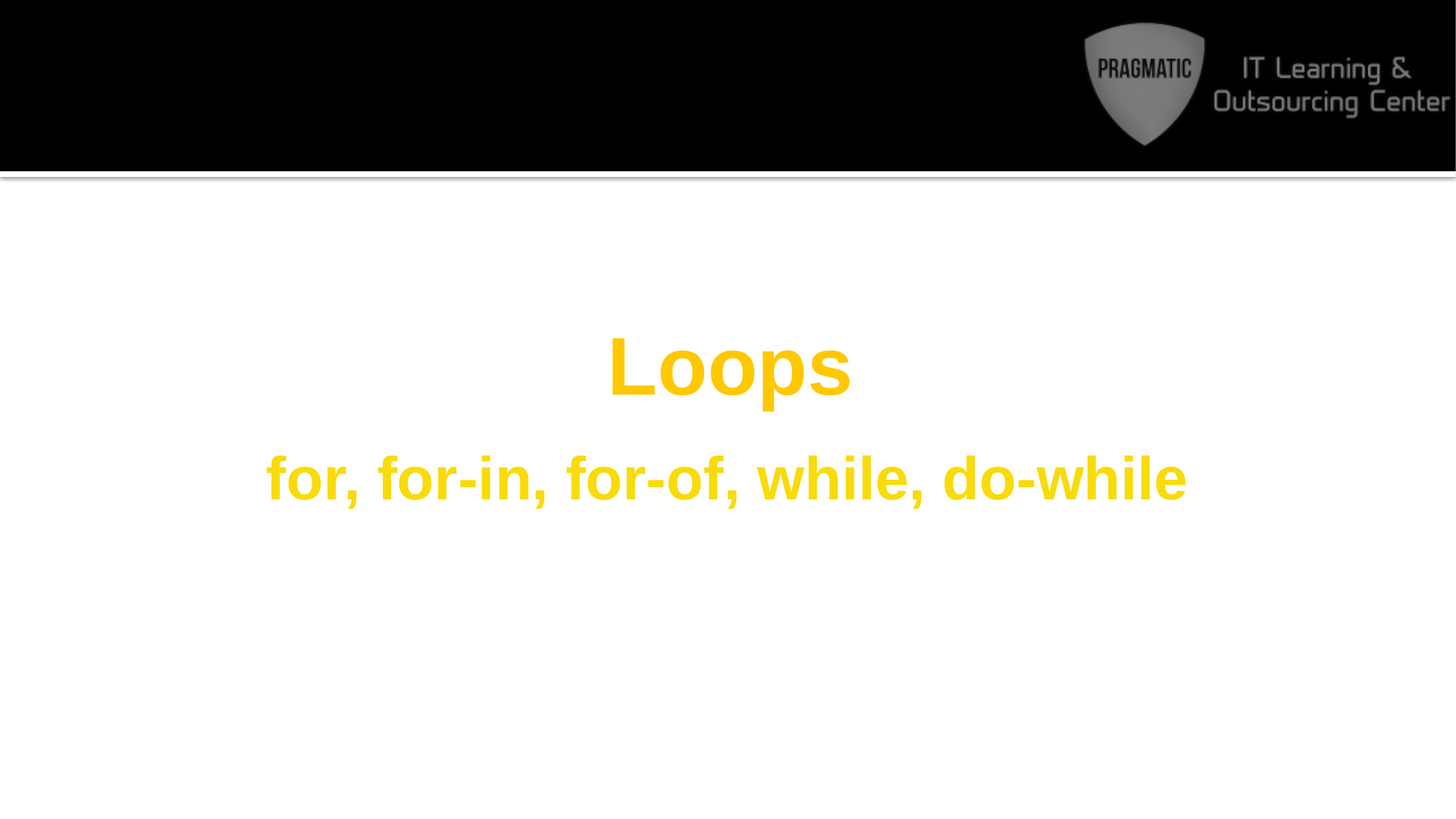

# Loops
for, for-in, for-of, while, do-while